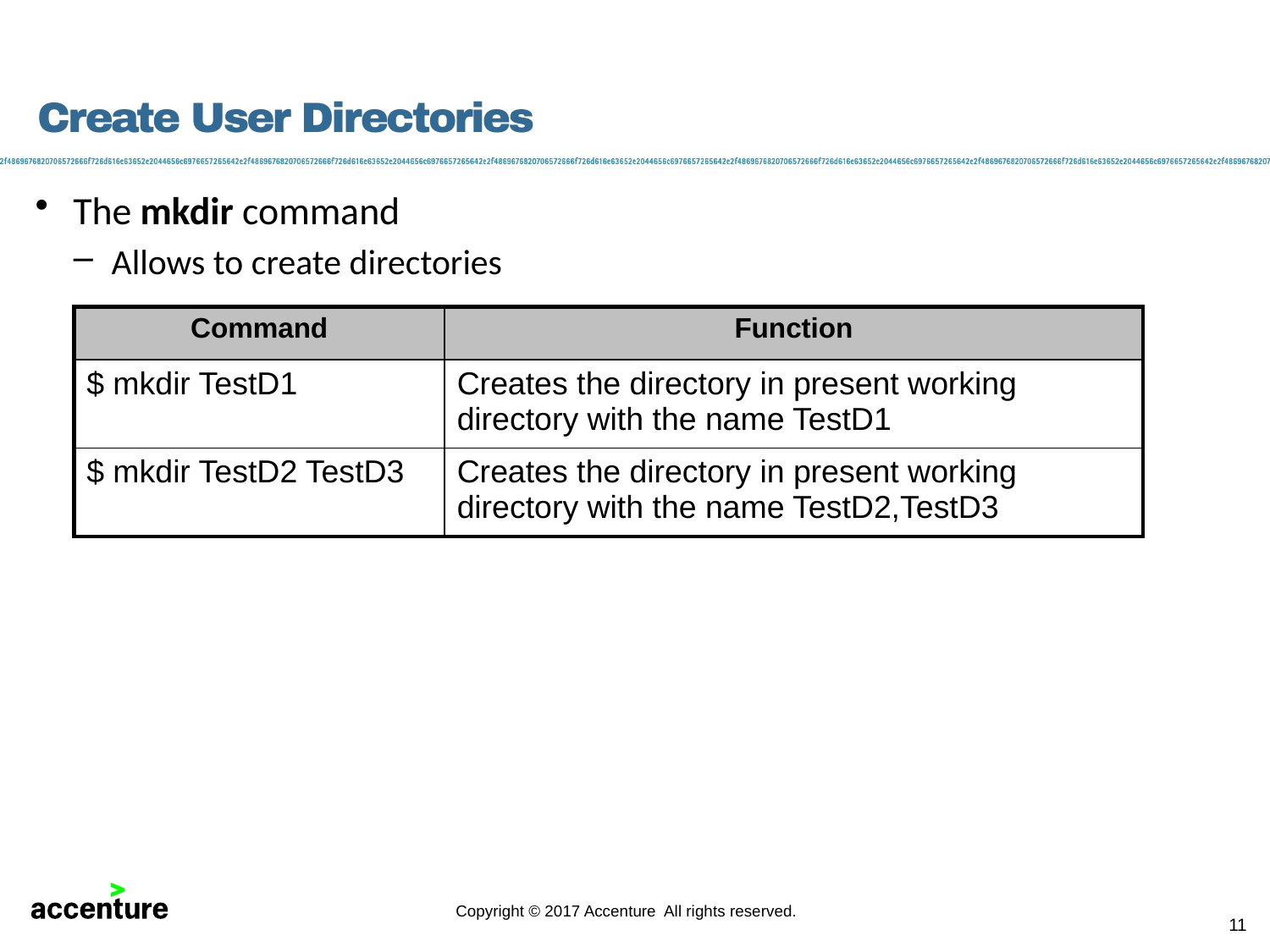

# Create User Directories
The mkdir command
Allows to create directories

| Command | Function |
| --- | --- |
| $ mkdir TestD1 | Creates the directory in present working directory with the name TestD1 |
| $ mkdir TestD2 TestD3 | Creates the directory in present working directory with the name TestD2,TestD3 |

11